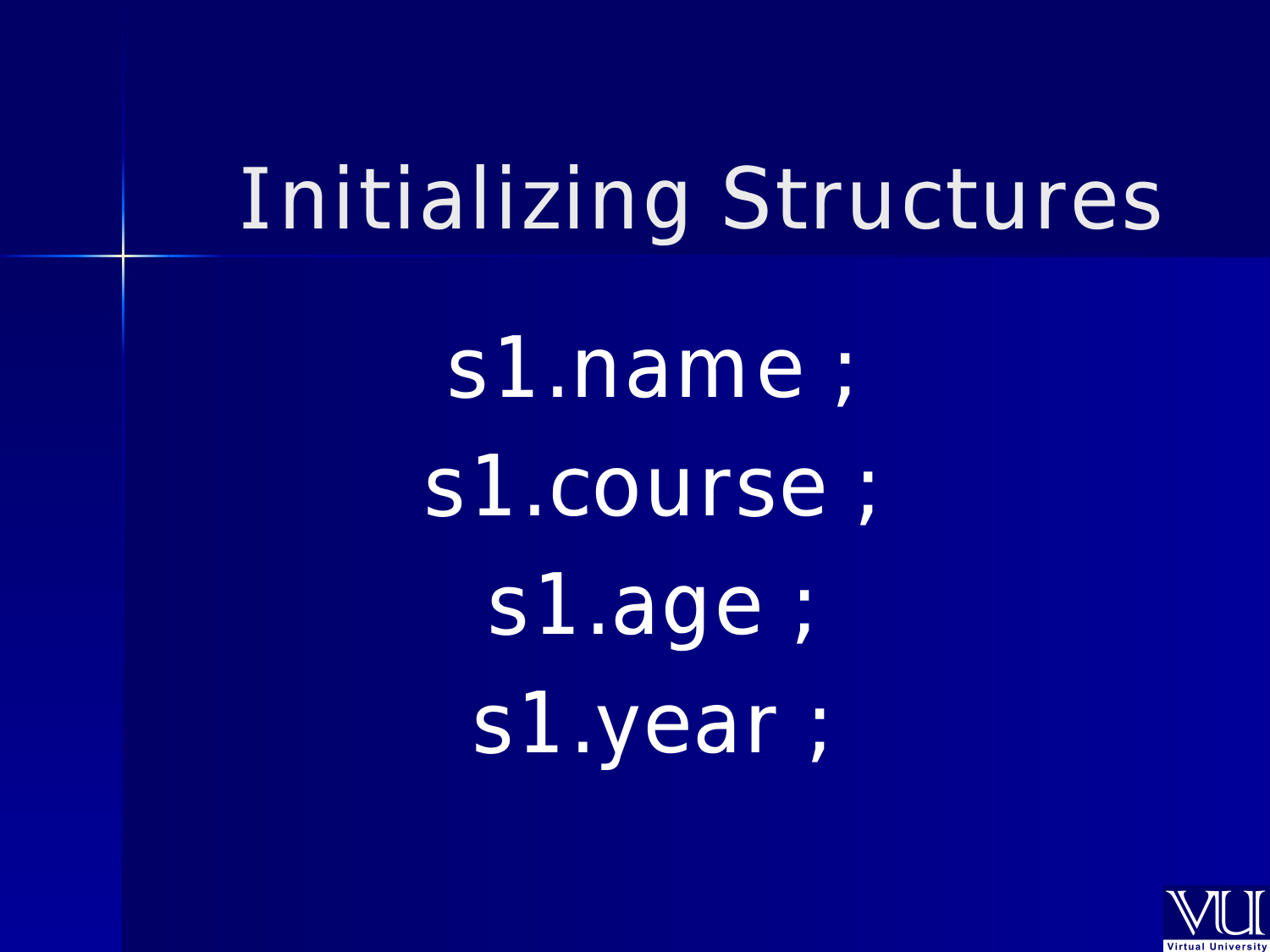

# Initializing Structures
s1.name ;
s1.course ;
s1.age ;
s1.year ;